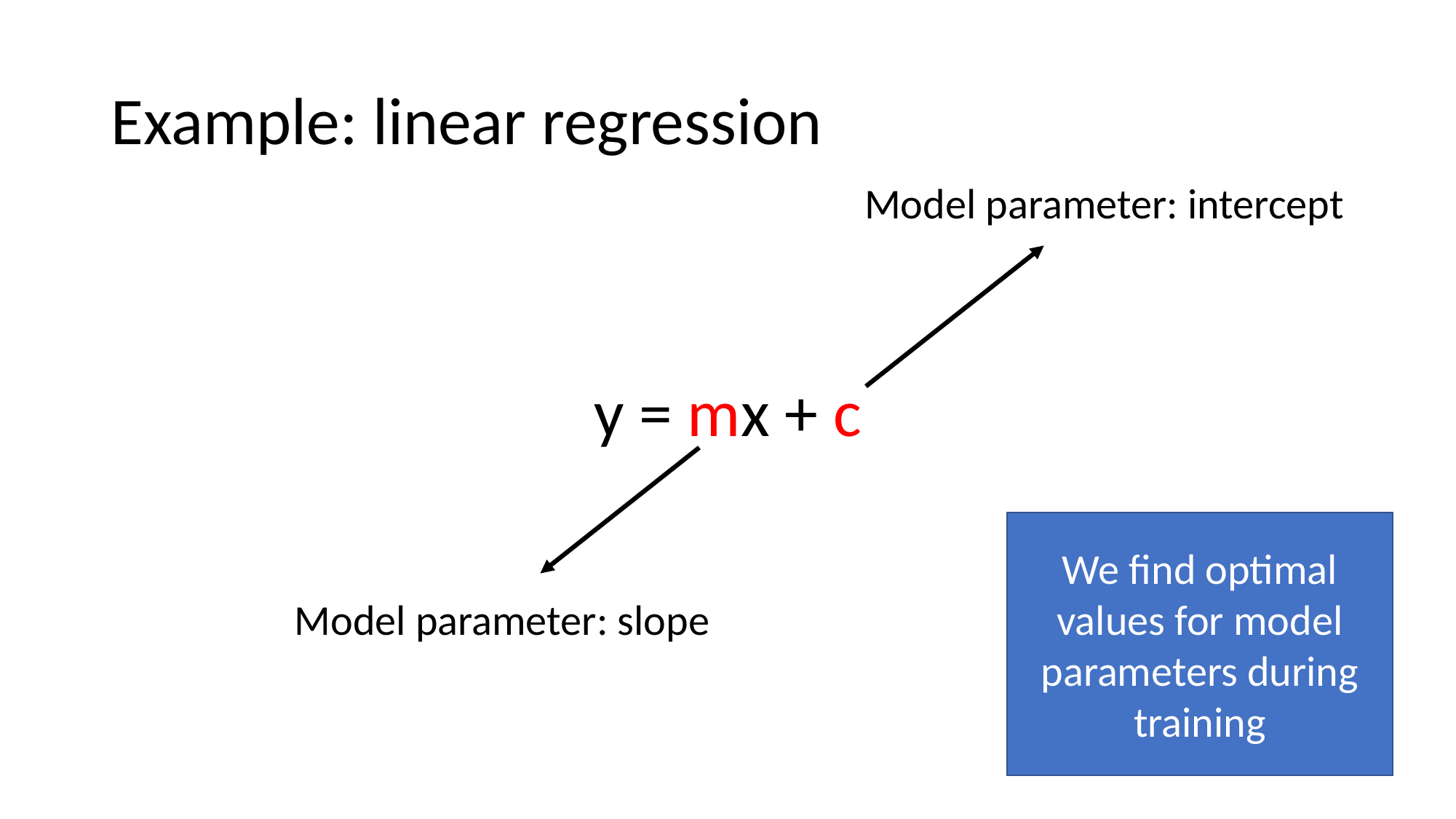

# Example: linear regression
Model parameter: intercept
y = mx + c
We find optimal values for model parameters during training
Model parameter: slope